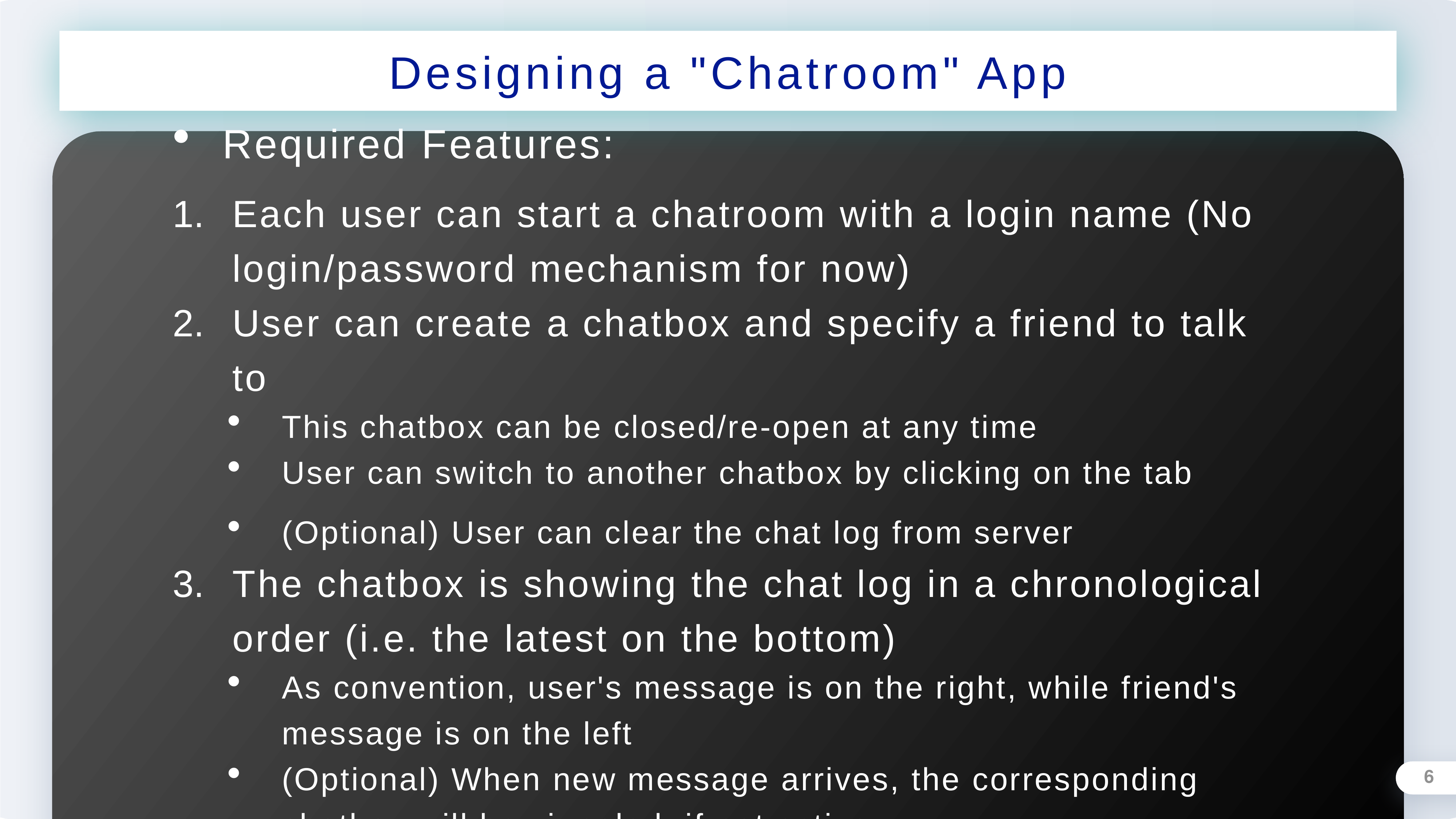

Designing a "Chatroom" App
Required Features:
Each user can start a chatroom with a login name (No login/password mechanism for now)
User can create a chatbox and specify a friend to talk to
This chatbox can be closed/re-open at any time
User can switch to another chatbox by clicking on the tab
(Optional) User can clear the chat log from server
The chatbox is showing the chat log in a chronological order (i.e. the latest on the bottom)
As convention, user's message is on the right, while friend's message is on the left
(Optional) When new message arrives, the corresponding chatbox will be signaled, if not active
6